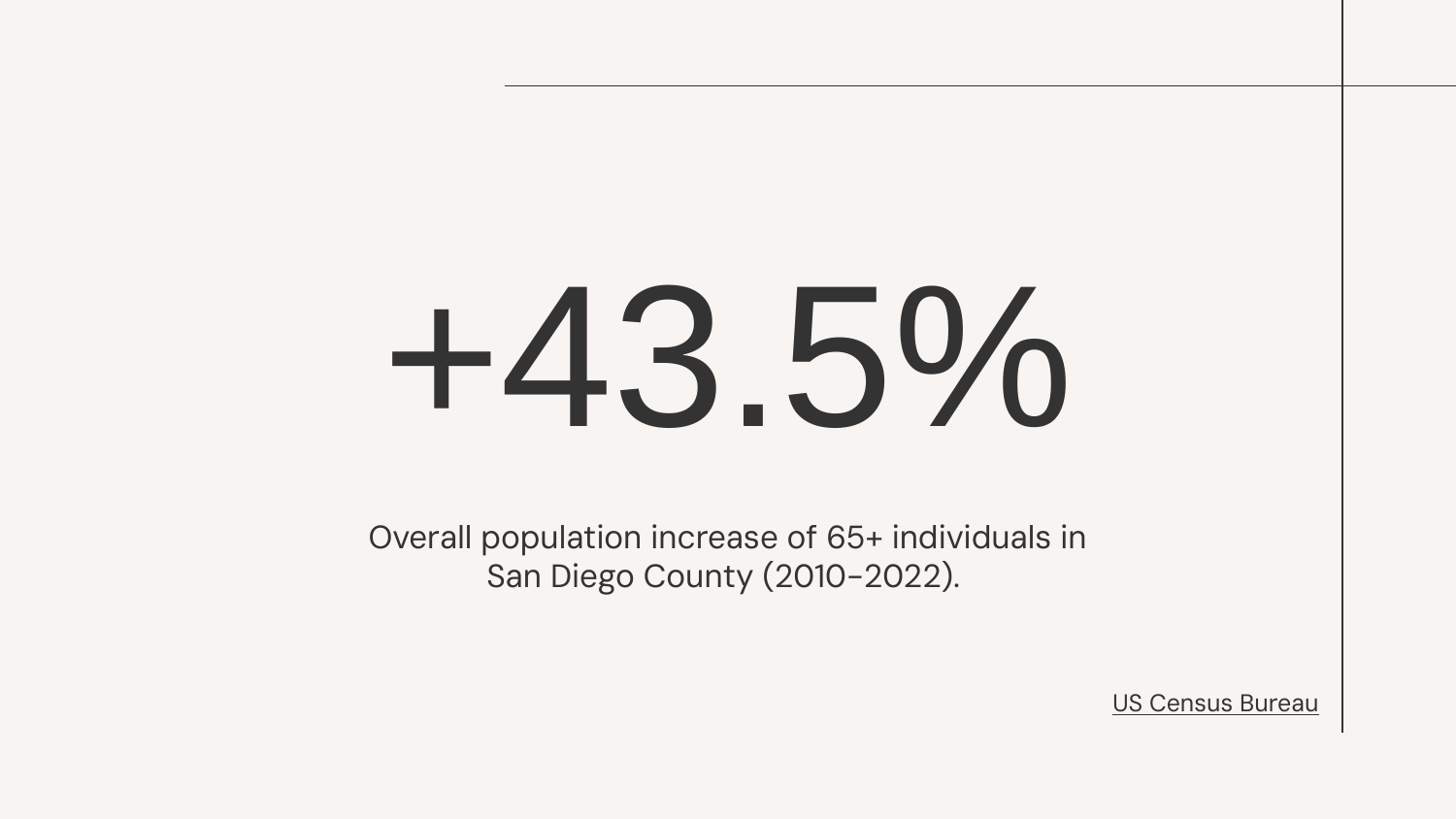

# +43.5%
Overall population increase of 65+ individuals in San Diego County (2010-2022).
US Census Bureau